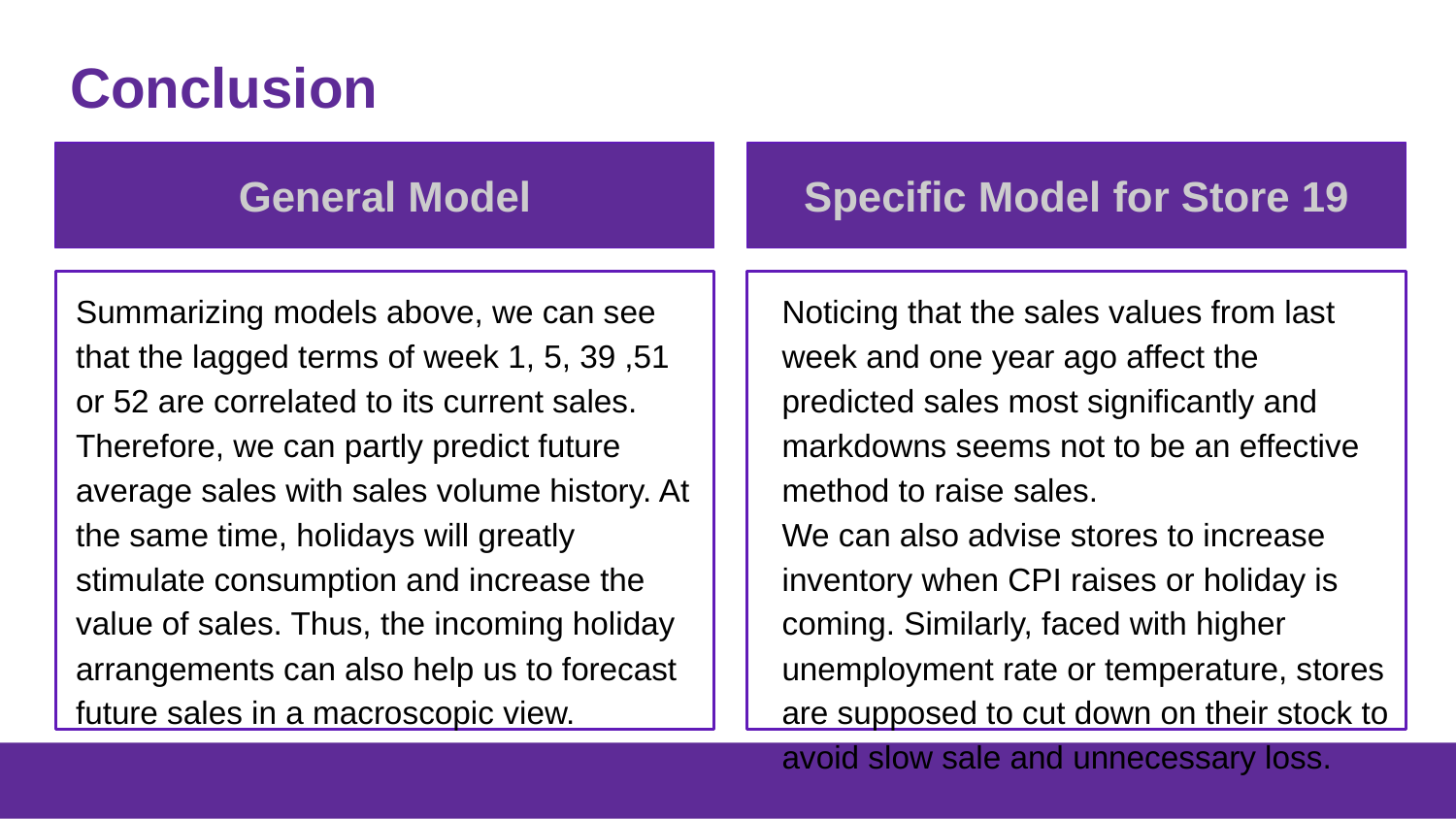

# Conclusion
General Model
Specific Model for Store 19
Summarizing models above, we can see that the lagged terms of week 1, 5, 39 ,51 or 52 are correlated to its current sales. Therefore, we can partly predict future average sales with sales volume history. At the same time, holidays will greatly stimulate consumption and increase the value of sales. Thus, the incoming holiday arrangements can also help us to forecast future sales in a macroscopic view.
Noticing that the sales values from last week and one year ago affect the predicted sales most significantly and markdowns seems not to be an effective method to raise sales.
We can also advise stores to increase inventory when CPI raises or holiday is coming. Similarly, faced with higher unemployment rate or temperature, stores are supposed to cut down on their stock to avoid slow sale and unnecessary loss.